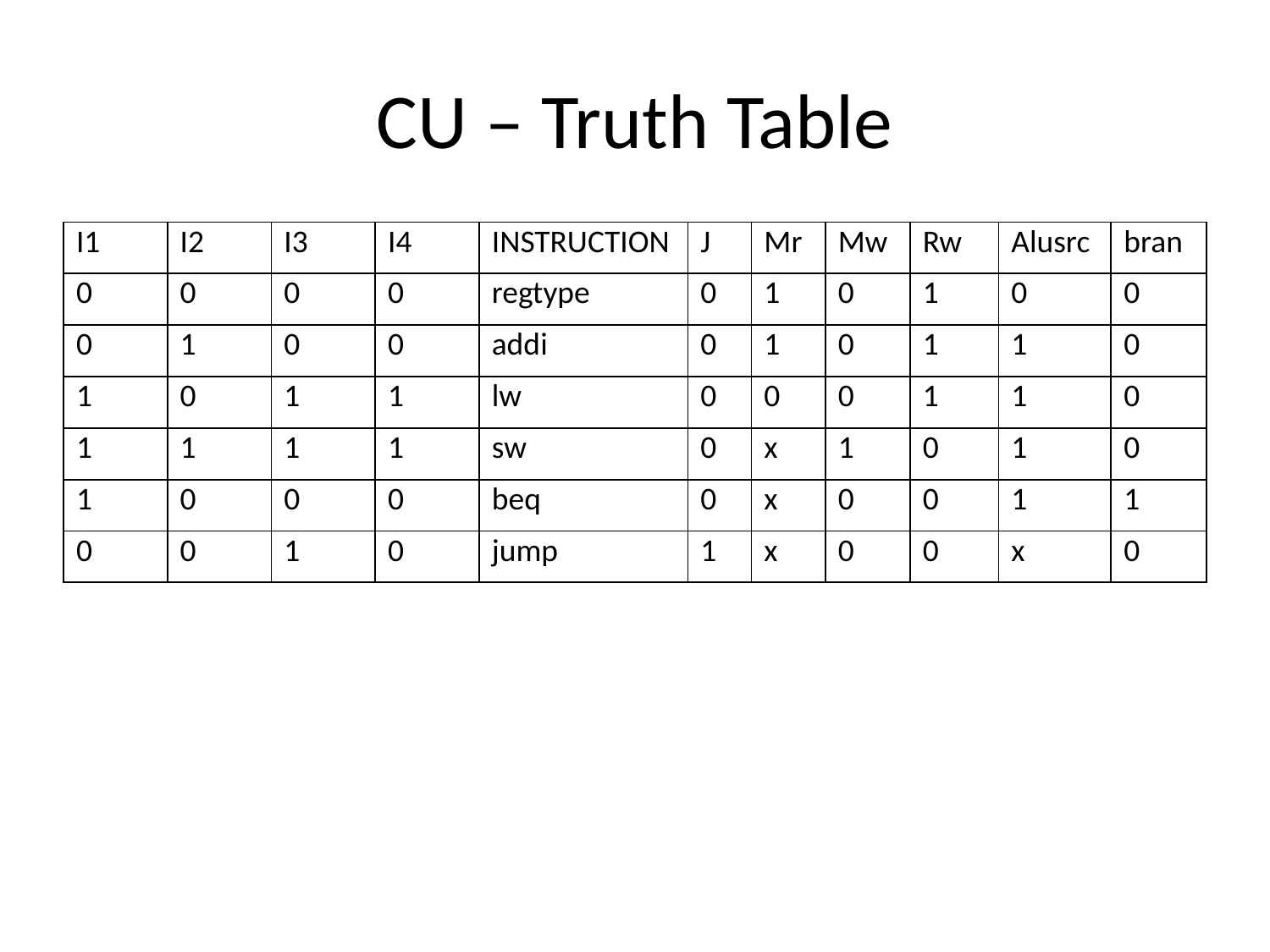

# CU – Truth Table
| I1 | I2 | I3 | I4 | INSTRUCTION | J | Mr | Mw | Rw | Alusrc | bran |
| --- | --- | --- | --- | --- | --- | --- | --- | --- | --- | --- |
| 0 | 0 | 0 | 0 | regtype | 0 | 1 | 0 | 1 | 0 | 0 |
| 0 | 1 | 0 | 0 | addi | 0 | 1 | 0 | 1 | 1 | 0 |
| 1 | 0 | 1 | 1 | lw | 0 | 0 | 0 | 1 | 1 | 0 |
| 1 | 1 | 1 | 1 | sw | 0 | x | 1 | 0 | 1 | 0 |
| 1 | 0 | 0 | 0 | beq | 0 | x | 0 | 0 | 1 | 1 |
| 0 | 0 | 1 | 0 | jump | 1 | x | 0 | 0 | x | 0 |